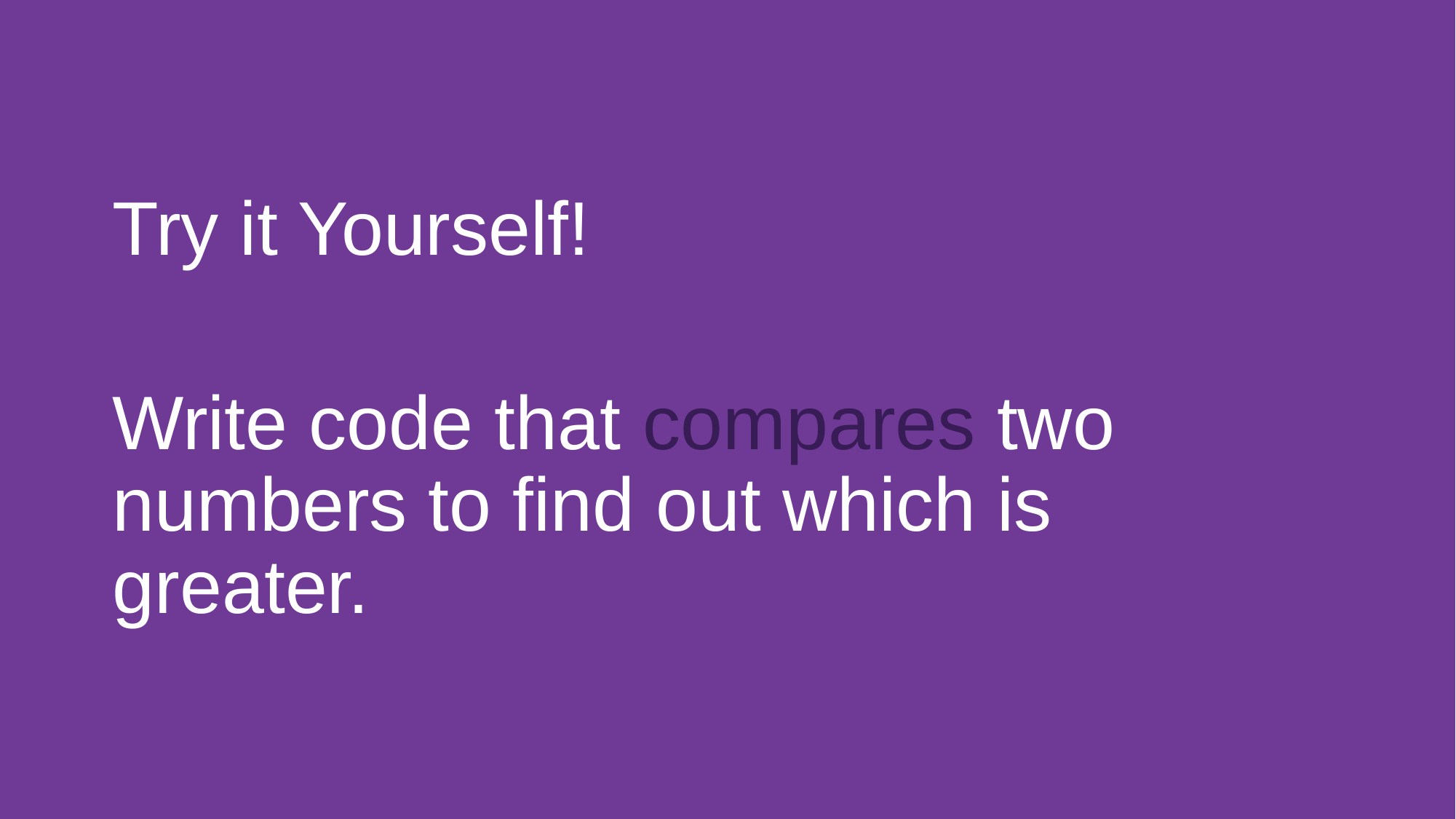

Try it Yourself!

Write code that compares two numbers to find out which is greater.